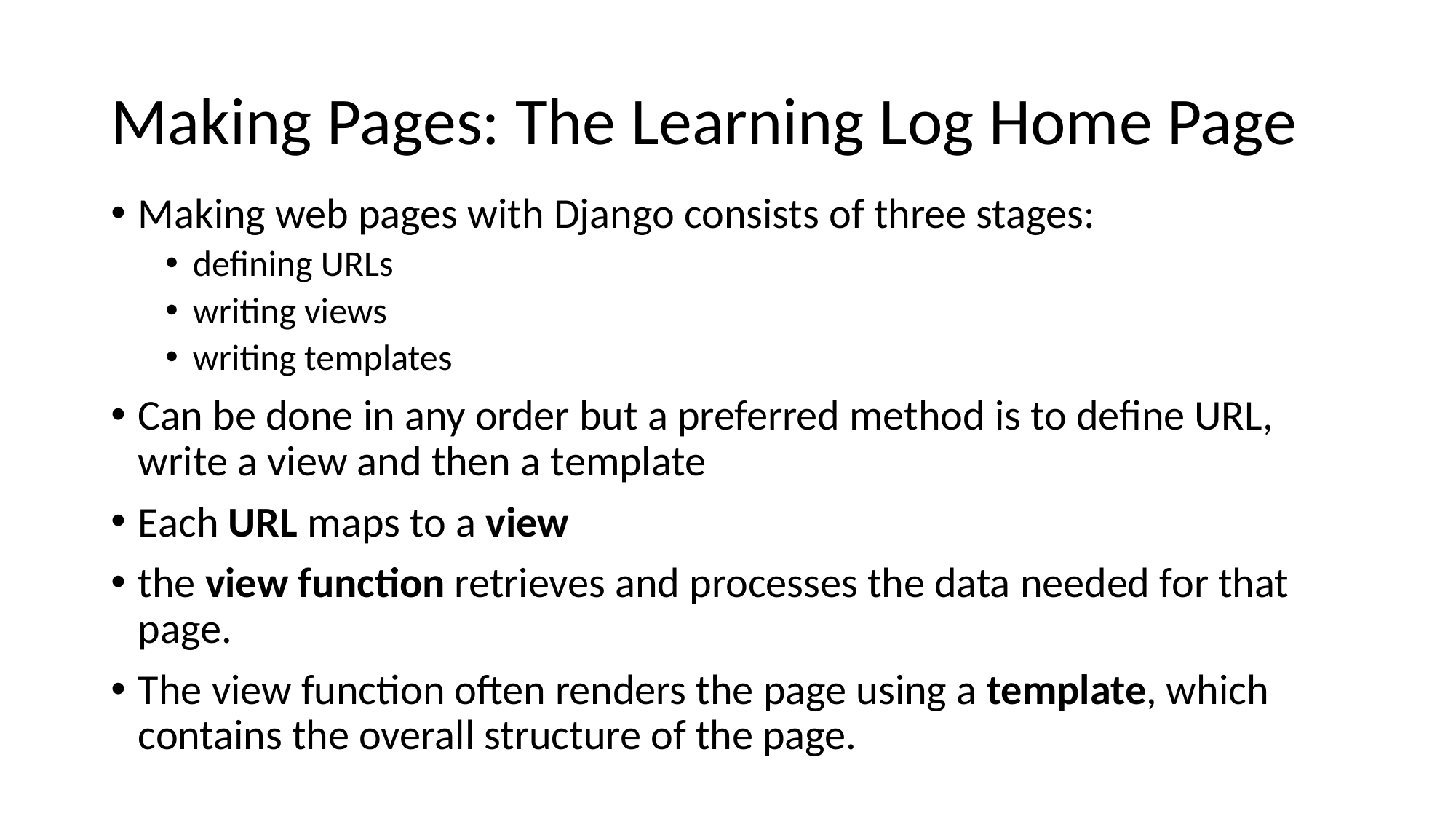

# Making Pages: The Learning Log Home Page
Making web pages with Django consists of three stages:
defining URLs
writing views
writing templates
Can be done in any order but a preferred method is to define URL, write a view and then a template
Each URL maps to a view
the view function retrieves and processes the data needed for that page.
The view function often renders the page using a template, which contains the overall structure of the page.